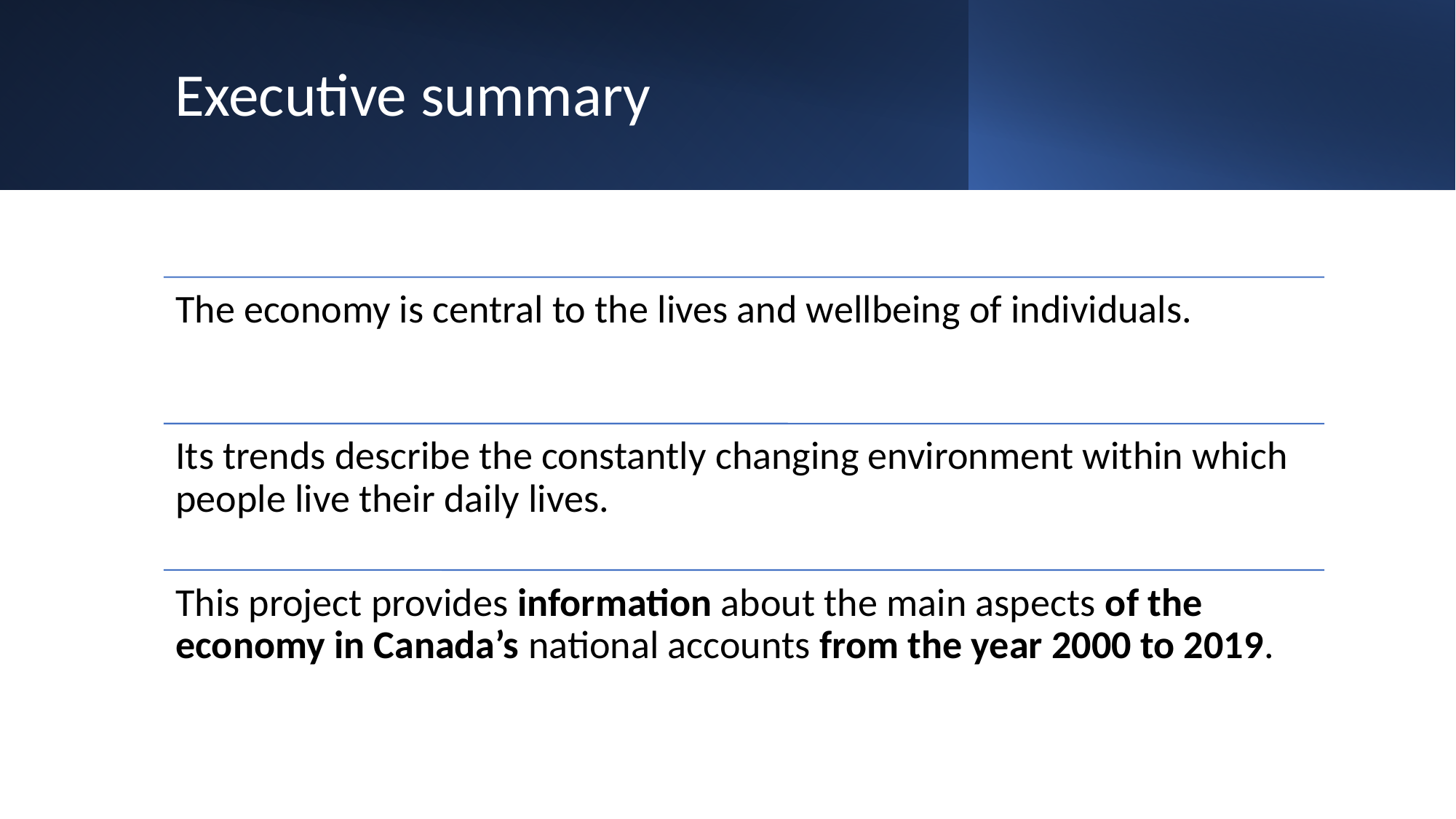

# Executive summary
The economy is central to the lives and wellbeing of individuals.
Its trends describe the constantly changing environment within which people live their daily lives.
This project provides information about the main aspects of the economy in Canada’s national accounts from the year 2000 to 2019.
3